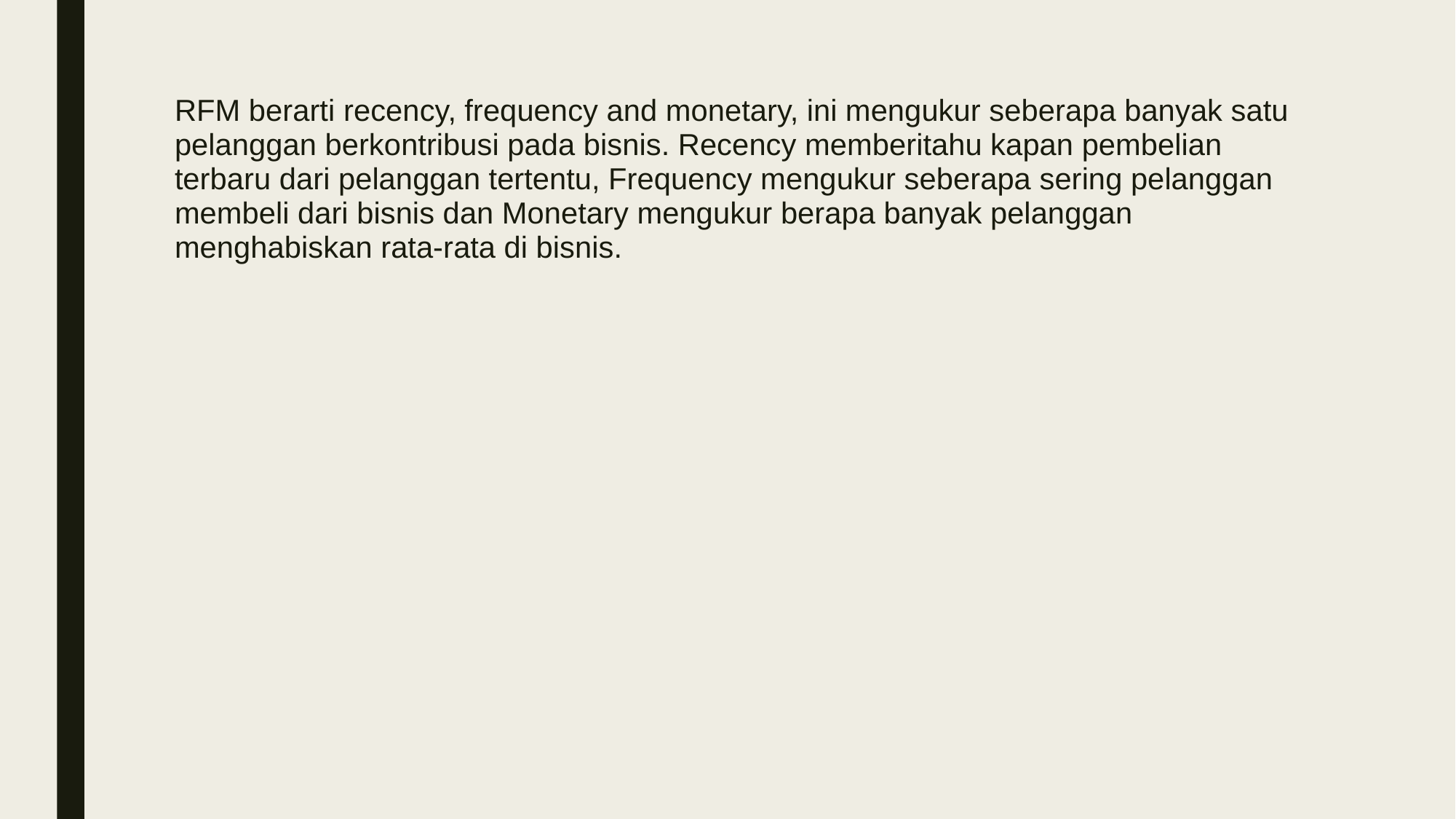

RFM berarti recency, frequency and monetary, ini mengukur seberapa banyak satu pelanggan berkontribusi pada bisnis. Recency memberitahu kapan pembelian terbaru dari pelanggan tertentu, Frequency mengukur seberapa sering pelanggan membeli dari bisnis dan Monetary mengukur berapa banyak pelanggan menghabiskan rata-rata di bisnis.